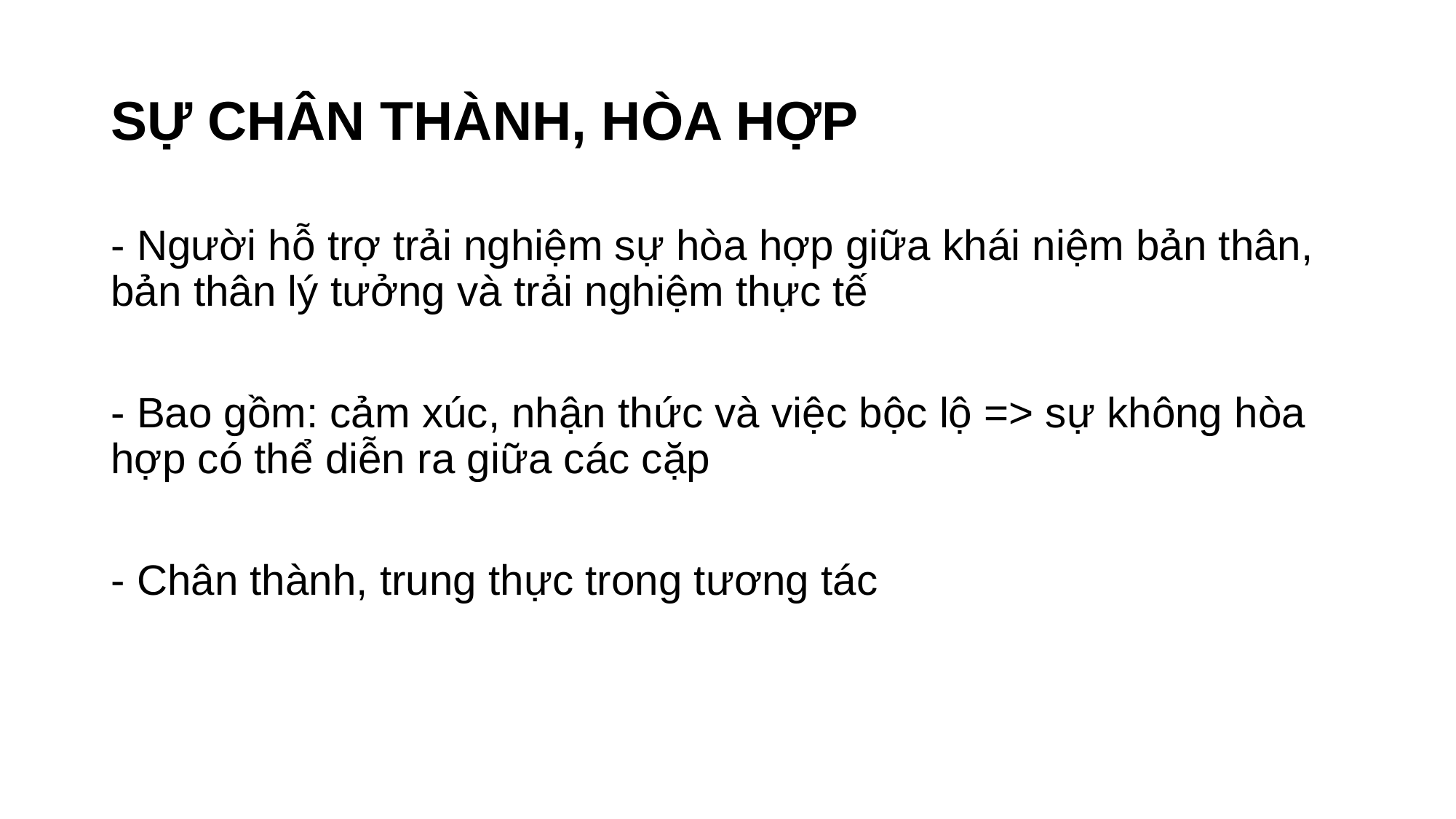

# SỰ CHÂN THÀNH, HÒA HỢP
- Người hỗ trợ trải nghiệm sự hòa hợp giữa khái niệm bản thân, bản thân lý tưởng và trải nghiệm thực tế

- Bao gồm: cảm xúc, nhận thức và việc bộc lộ => sự không hòa hợp có thể diễn ra giữa các cặp

- Chân thành, trung thực trong tương tác